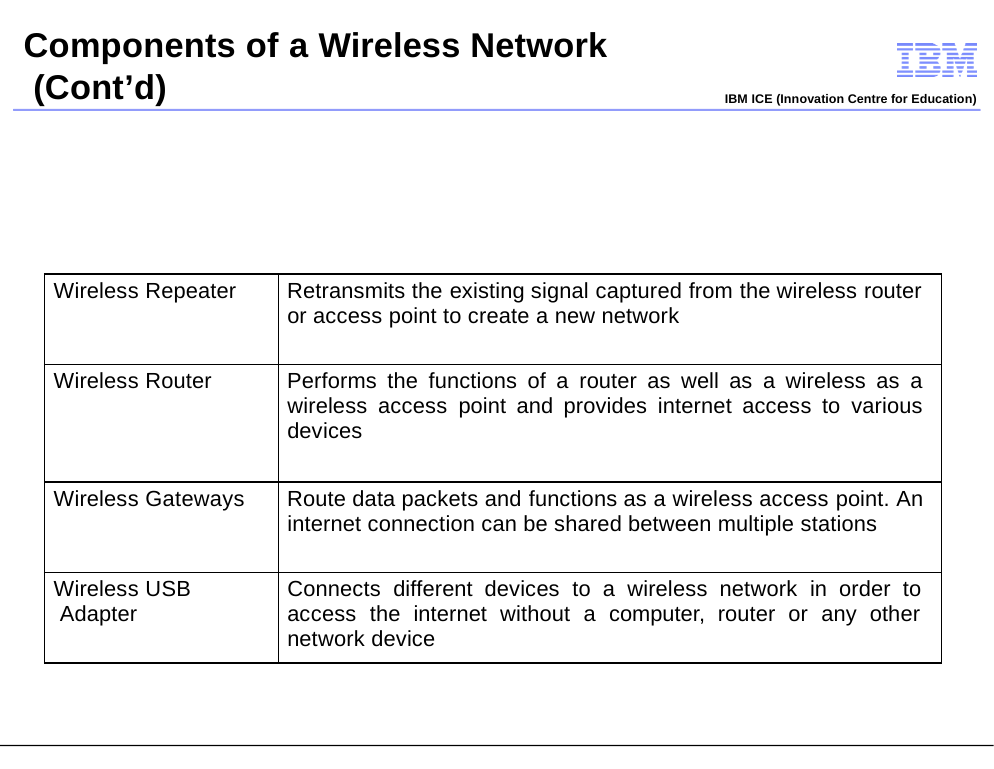

Components of a Wireless Network  (Cont’d)
IBM ICE (Innovation Centre for Education)

| Wireless Repeater | Retransmits the existing signal captured from the wireless router or access point to create a new network |
| --- | --- |
| Wireless Router | Performs the functions of a router as well as a wireless as a wireless access point and provides internet access to various devices |
| Wireless Gateways | Route data packets and functions as a wireless access point. An internet connection can be shared between multiple stations |
| Wireless USB Adapter | Connects different devices to a wireless network in order to access the internet without a computer, router or any other network device |